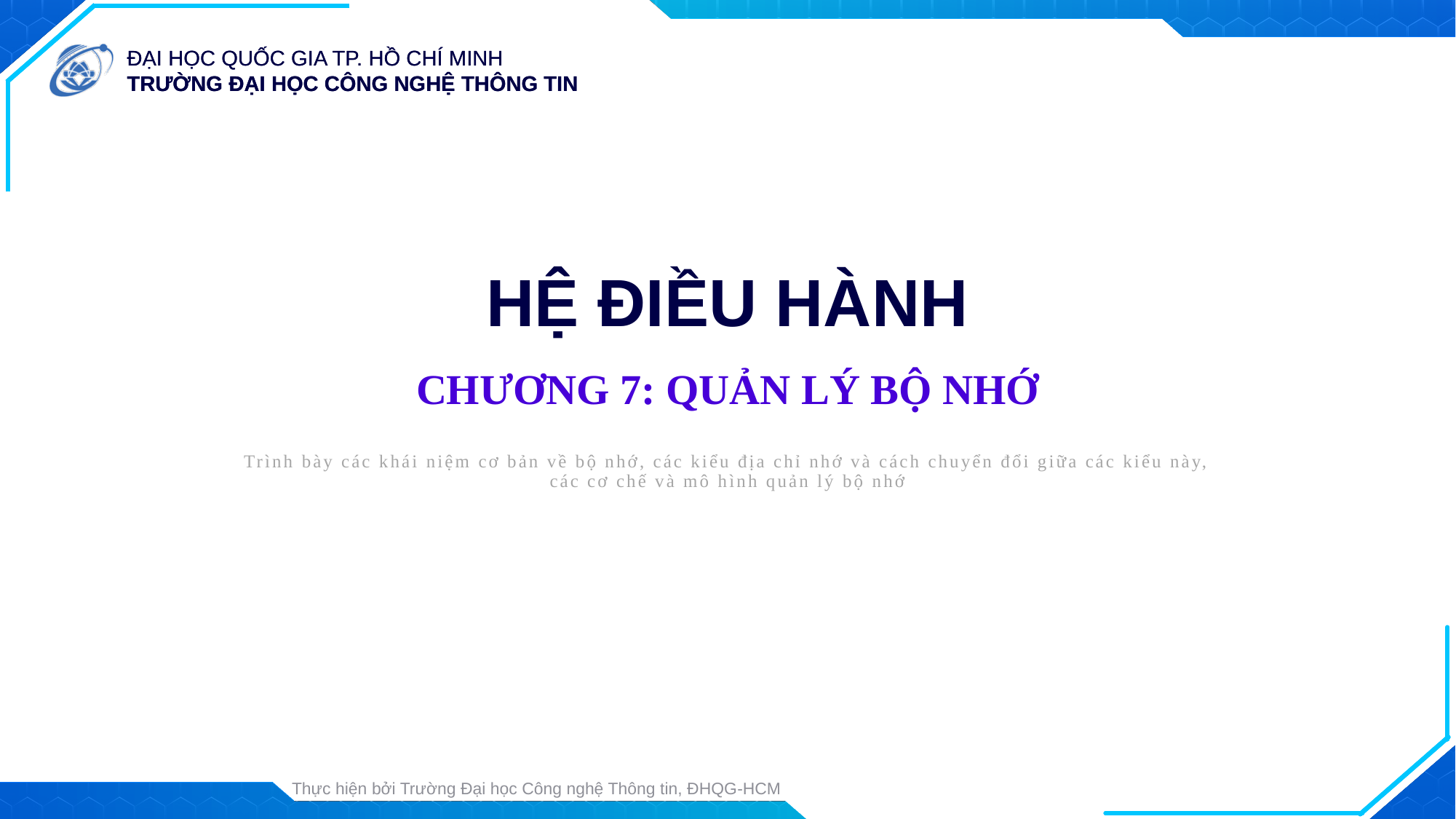

HỆ ĐIỀU HÀNH
CHƯƠNG 7: QUẢN LÝ BỘ NHỚ
Trình bày các khái niệm cơ bản về bộ nhớ, các kiểu địa chỉ nhớ và cách chuyển đổi giữa các kiểu này, các cơ chế và mô hình quản lý bộ nhớ
Trình bày: ...
Thực hiện bởi Trường Đại học Công nghệ Thông tin, ĐHQG-HCM
1